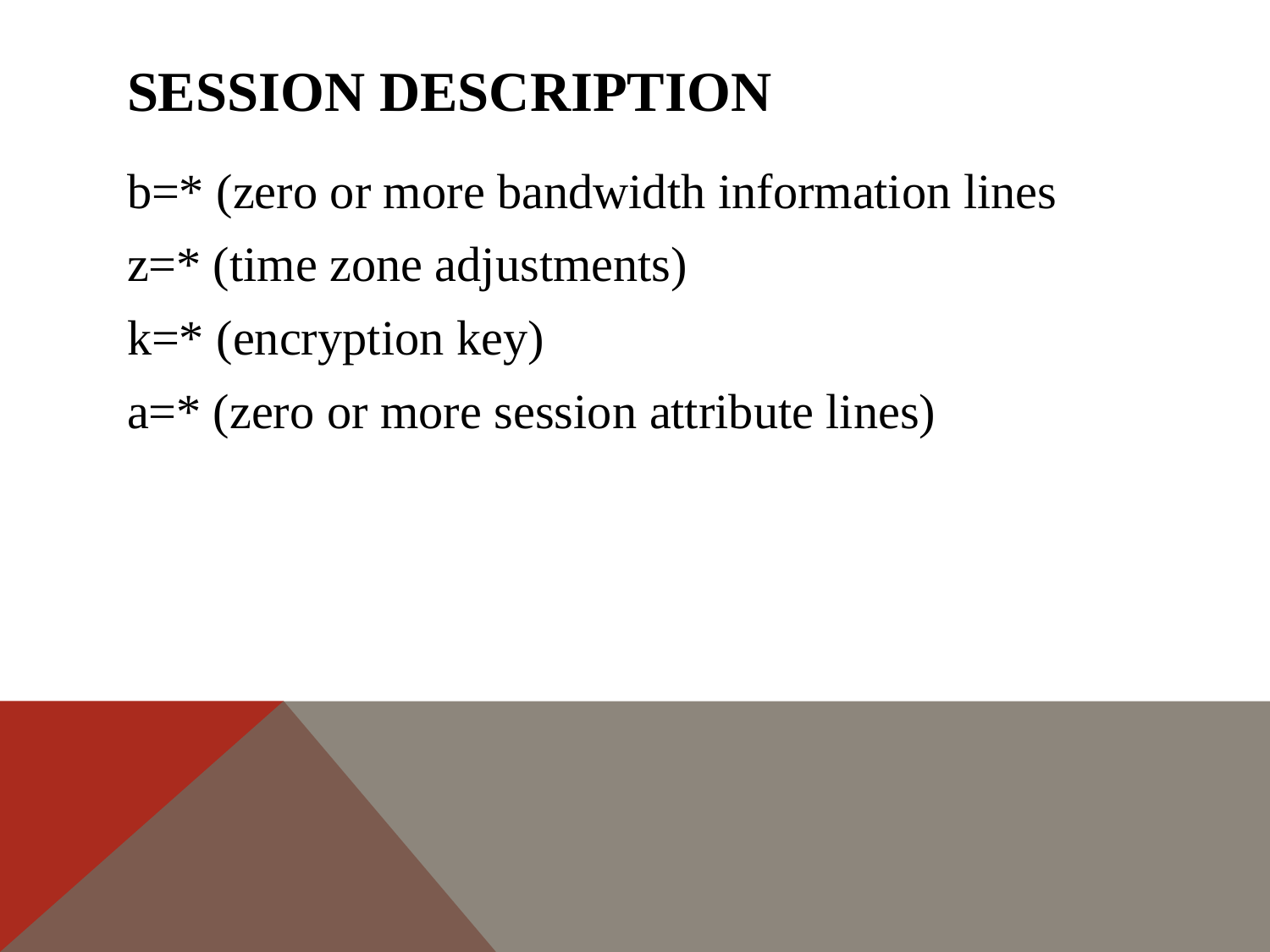

# Session description
b=* (zero or more bandwidth information lines
z=* (time zone adjustments)
k=* (encryption key)
a=* (zero or more session attribute lines)